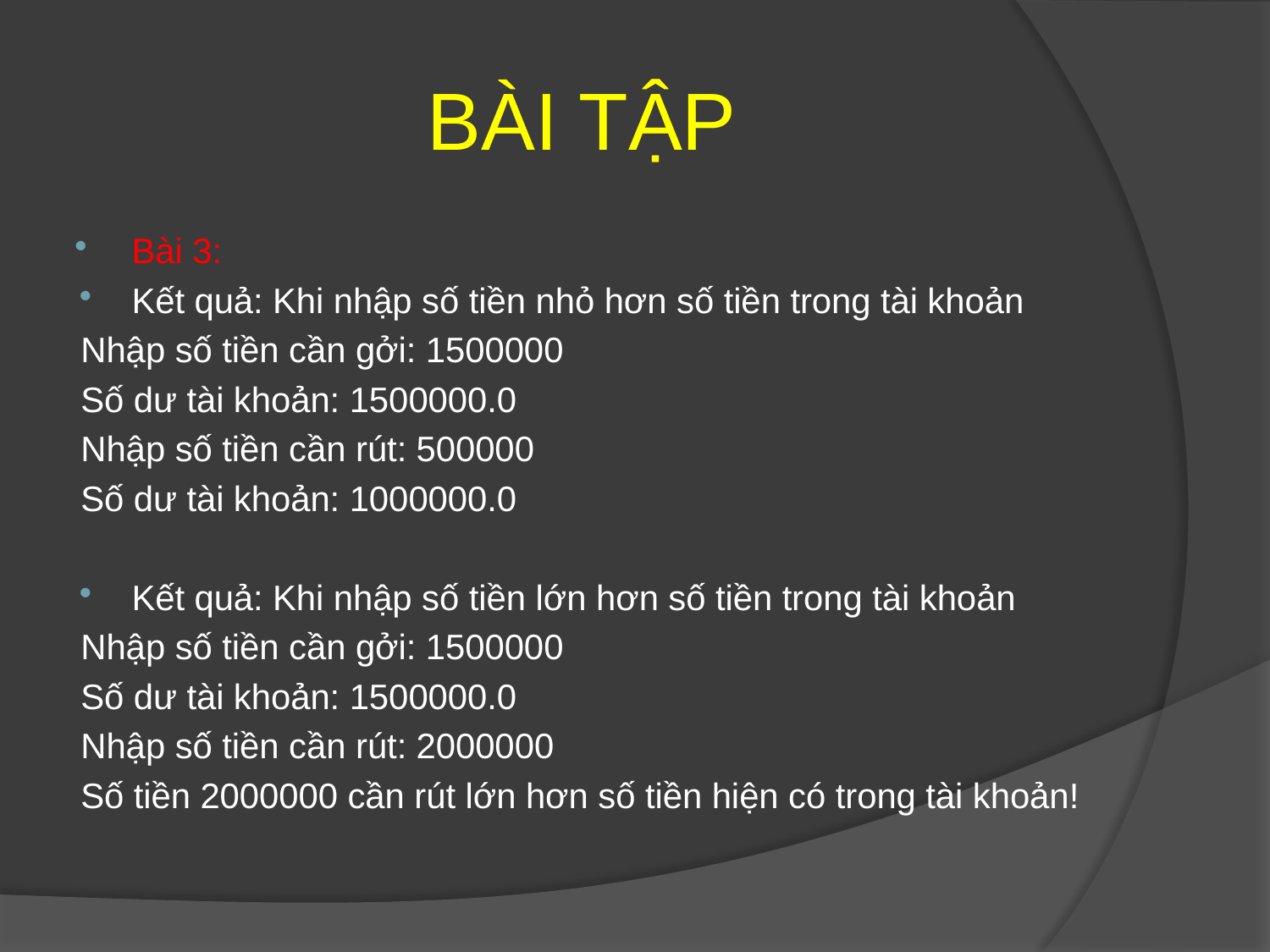

# BÀI TẬP
Bài 3:
Kết quả: Khi nhập số tiền nhỏ hơn số tiền trong tài khoản
	Nhập số tiền cần gởi: 1500000
	Số dư tài khoản: 1500000.0
	Nhập số tiền cần rút: 500000
	Số dư tài khoản: 1000000.0

Kết quả: Khi nhập số tiền lớn hơn số tiền trong tài khoản
	Nhập số tiền cần gởi: 1500000
	Số dư tài khoản: 1500000.0
	Nhập số tiền cần rút: 2000000
	Số tiền 2000000 cần rút lớn hơn số tiền hiện có trong tài khoản!